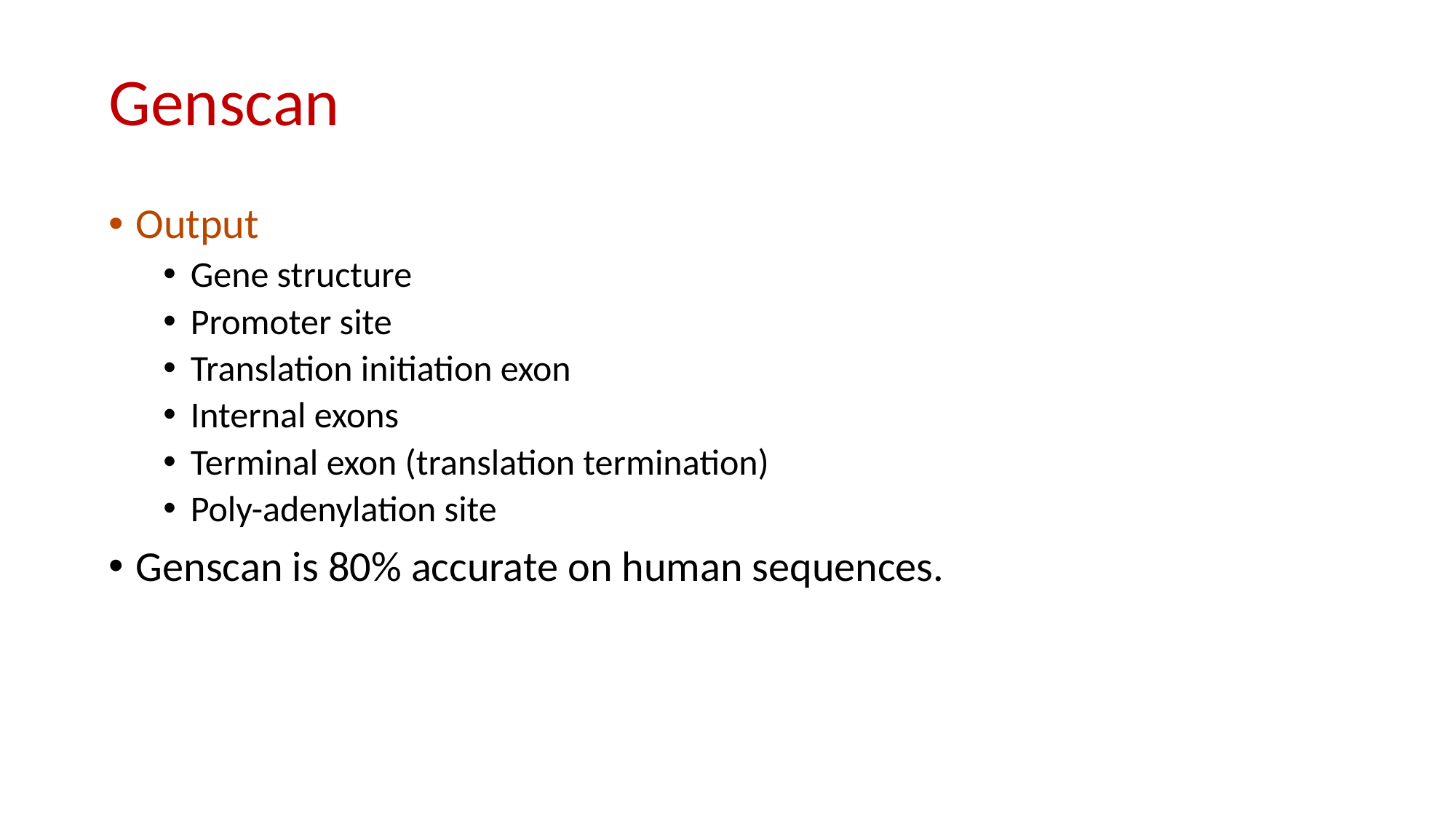

# Genscan
Output
Gene structure
Promoter site
Translation initiation exon
Internal exons
Terminal exon (translation termination)
Poly-adenylation site
Genscan is 80% accurate on human sequences.